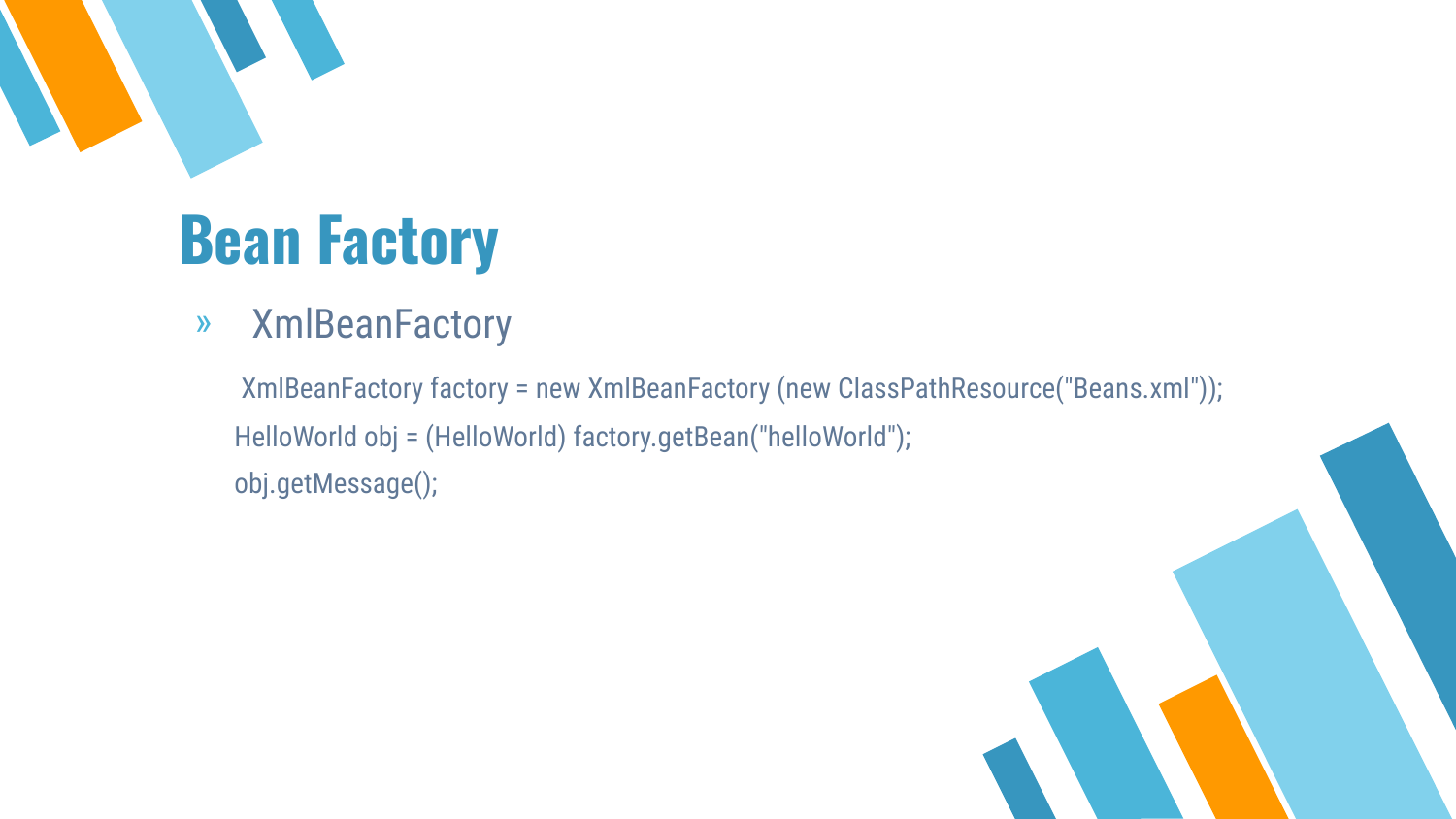

# Bean Factory
XmlBeanFactory
     XmlBeanFactory factory = new XmlBeanFactory (new ClassPathResource("Beans.xml"));
      HelloWorld obj = (HelloWorld) factory.getBean("helloWorld");
      obj.getMessage();